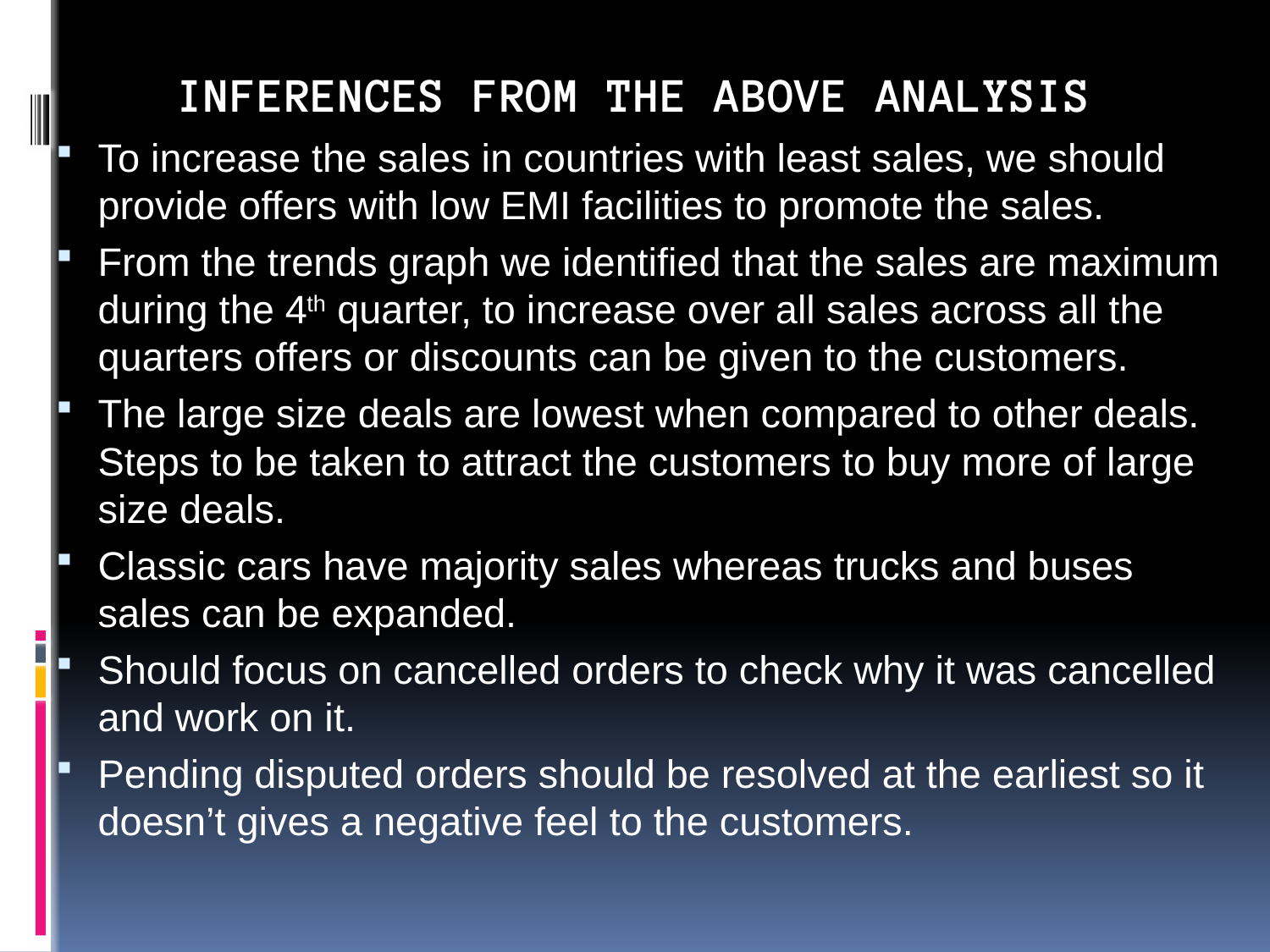

# INFERENCES FROM THE ABOVE ANALYSIS
To increase the sales in countries with least sales, we should provide offers with low EMI facilities to promote the sales.
From the trends graph we identified that the sales are maximum during the 4th quarter, to increase over all sales across all the quarters offers or discounts can be given to the customers.
The large size deals are lowest when compared to other deals. Steps to be taken to attract the customers to buy more of large size deals.
Classic cars have majority sales whereas trucks and buses sales can be expanded.
Should focus on cancelled orders to check why it was cancelled and work on it.
Pending disputed orders should be resolved at the earliest so it doesn’t gives a negative feel to the customers.